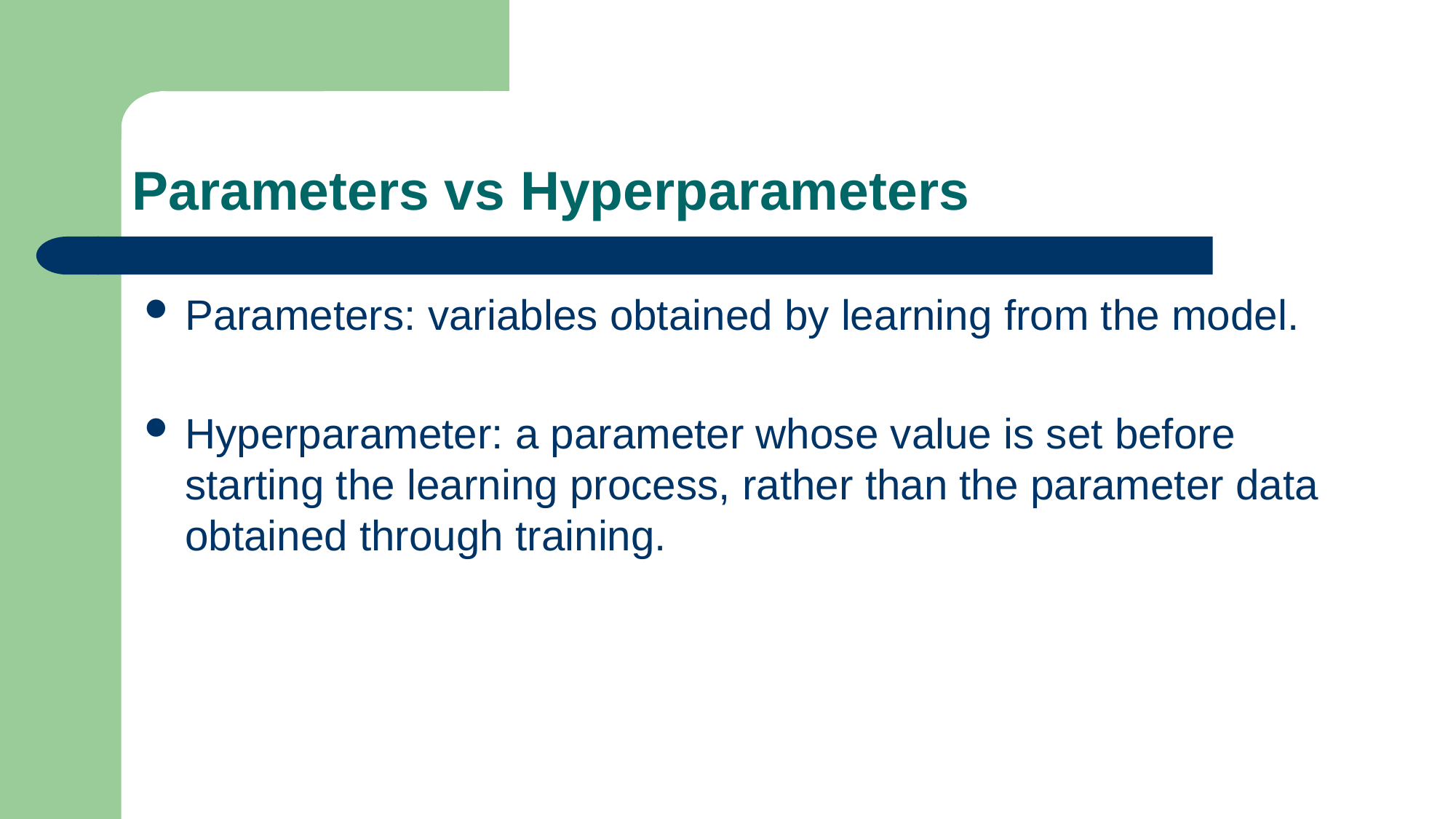

# Parameters vs Hyperparameters
Parameters: variables obtained by learning from the model.

Hyperparameter: a parameter whose value is set before starting the learning process, rather than the parameter data obtained through training.